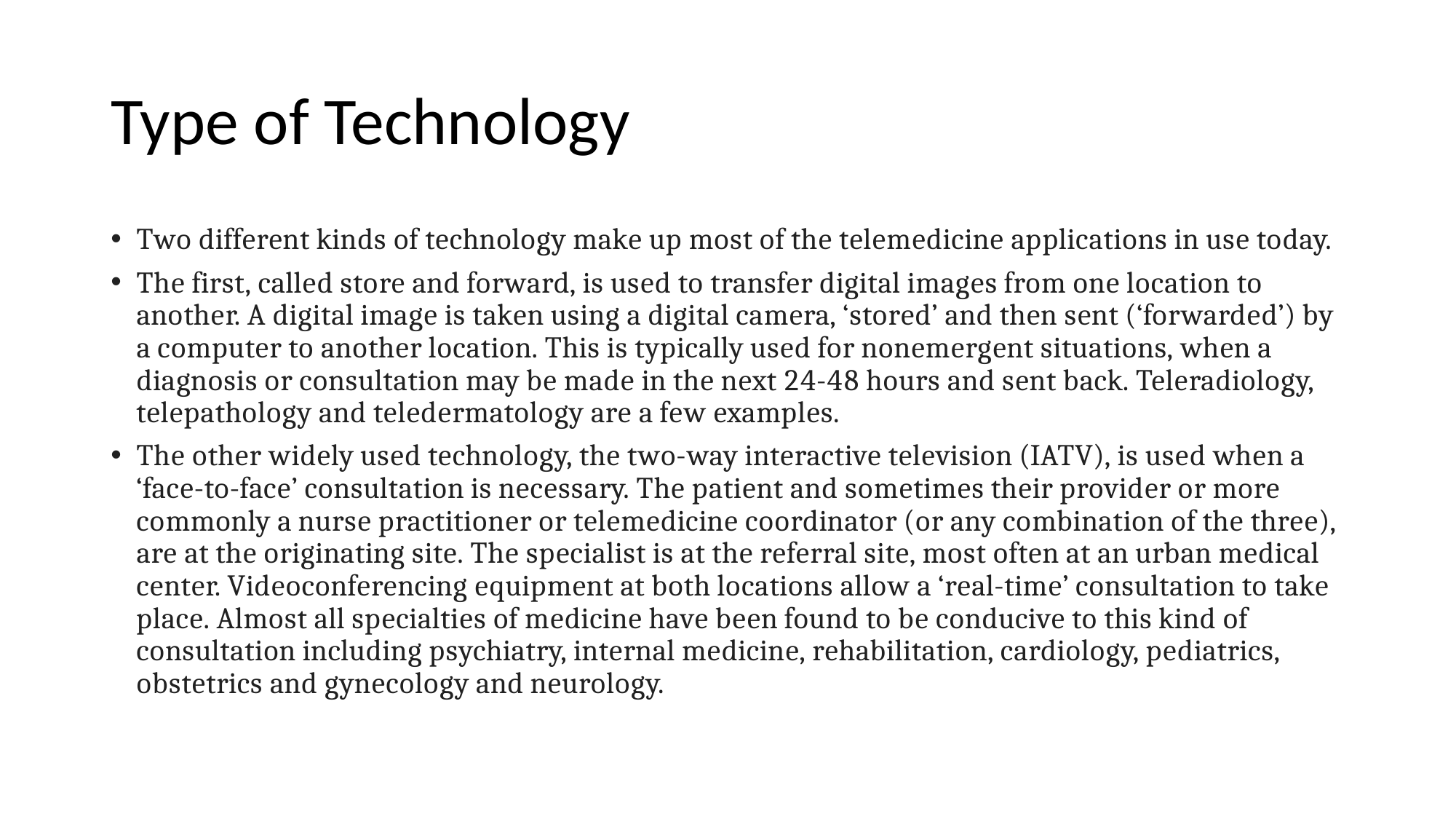

# Type of Technology
Two different kinds of technology make up most of the telemedicine applications in use today.
The first, called store and forward, is used to transfer digital images from one location to another. A digital image is taken using a digital camera, ‘stored’ and then sent (‘forwarded’) by a computer to another location. This is typically used for nonemergent situations, when a diagnosis or consultation may be made in the next 24-48 hours and sent back. Teleradiology, telepathology and teledermatology are a few examples.
The other widely used technology, the two-way interactive television (IATV), is used when a ‘face-to-face’ consultation is necessary. The patient and sometimes their provider or more commonly a nurse practitioner or telemedicine coordinator (or any combination of the three), are at the originating site. The specialist is at the referral site, most often at an urban medical center. Videoconferencing equipment at both locations allow a ‘real-time’ consultation to take place. Almost all specialties of medicine have been found to be conducive to this kind of consultation including psychiatry, internal medicine, rehabilitation, cardiology, pediatrics, obstetrics and gynecology and neurology.